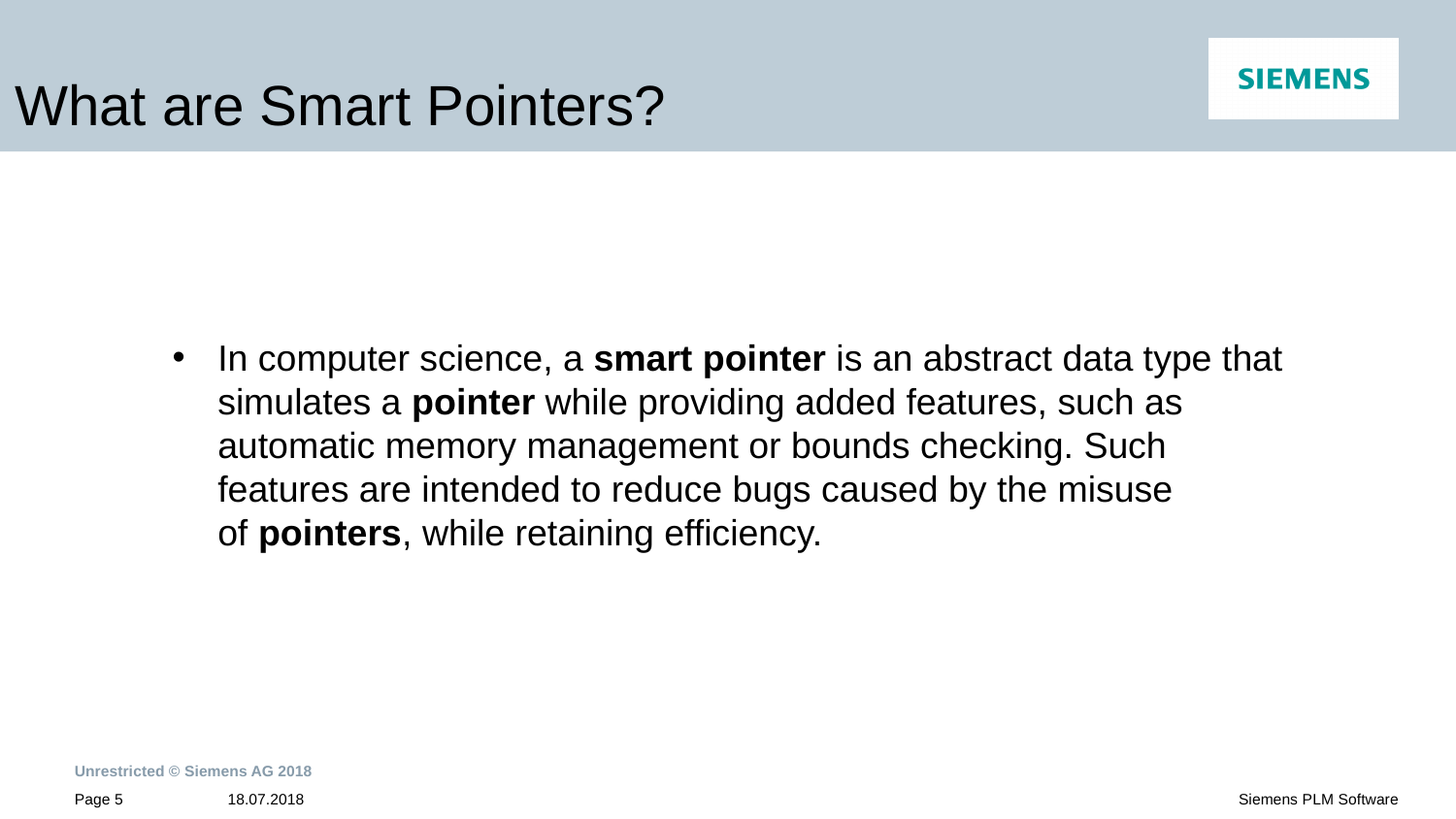

# What are Smart Pointers?

In computer science, a smart pointer is an abstract data type that simulates a pointer while providing added features, such as automatic memory management or bounds checking. Such features are intended to reduce bugs caused by the misuse of pointers, while retaining efficiency.